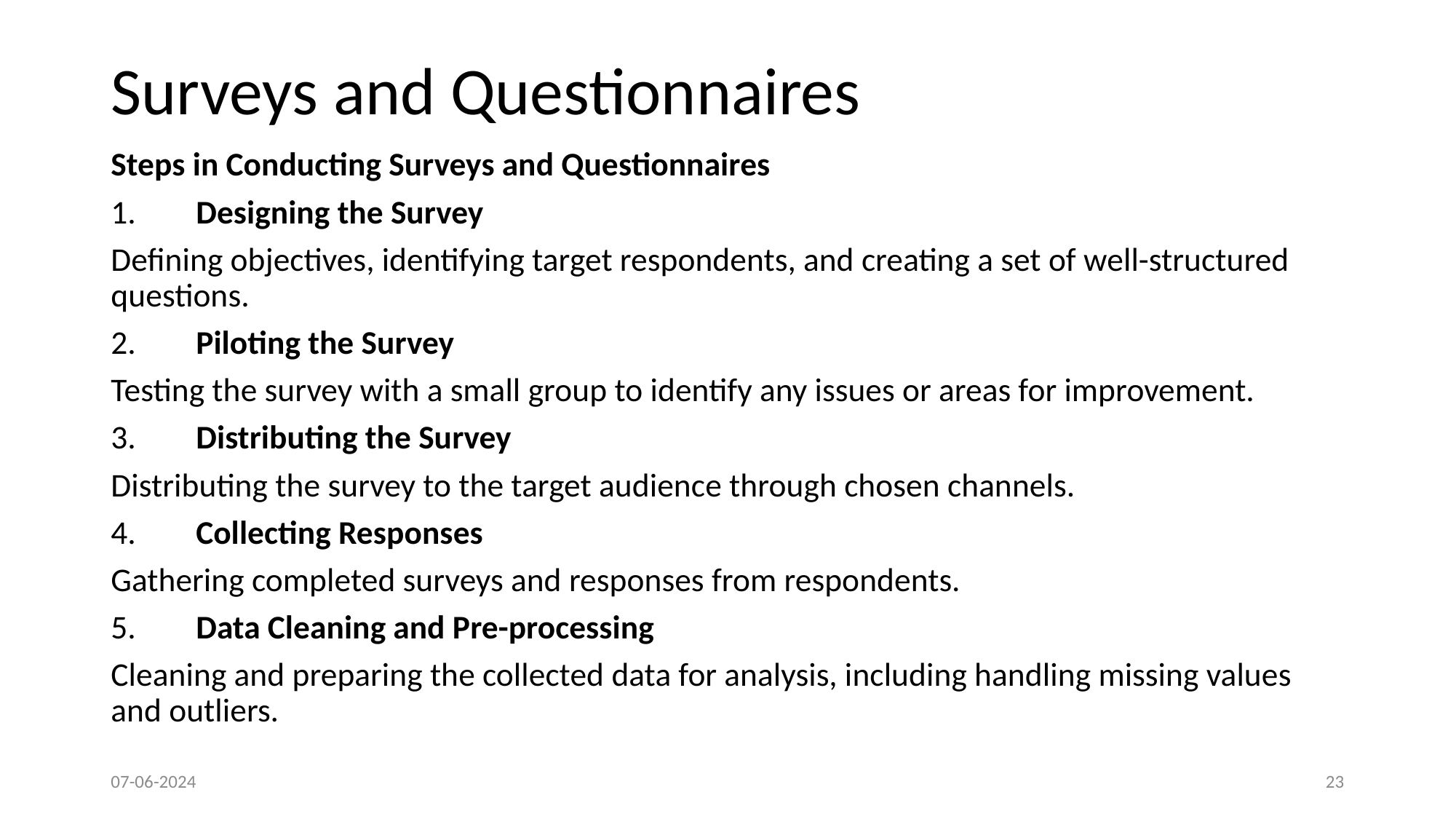

# Surveys and Questionnaires
Steps in Conducting Surveys and Questionnaires
1.	Designing the Survey
Defining objectives, identifying target respondents, and creating a set of well-structured questions.
2.	Piloting the Survey
Testing the survey with a small group to identify any issues or areas for improvement.
3.	Distributing the Survey
Distributing the survey to the target audience through chosen channels.
4.	Collecting Responses
Gathering completed surveys and responses from respondents.
5.	Data Cleaning and Pre-processing
Cleaning and preparing the collected data for analysis, including handling missing values and outliers.

07-06-2024
23